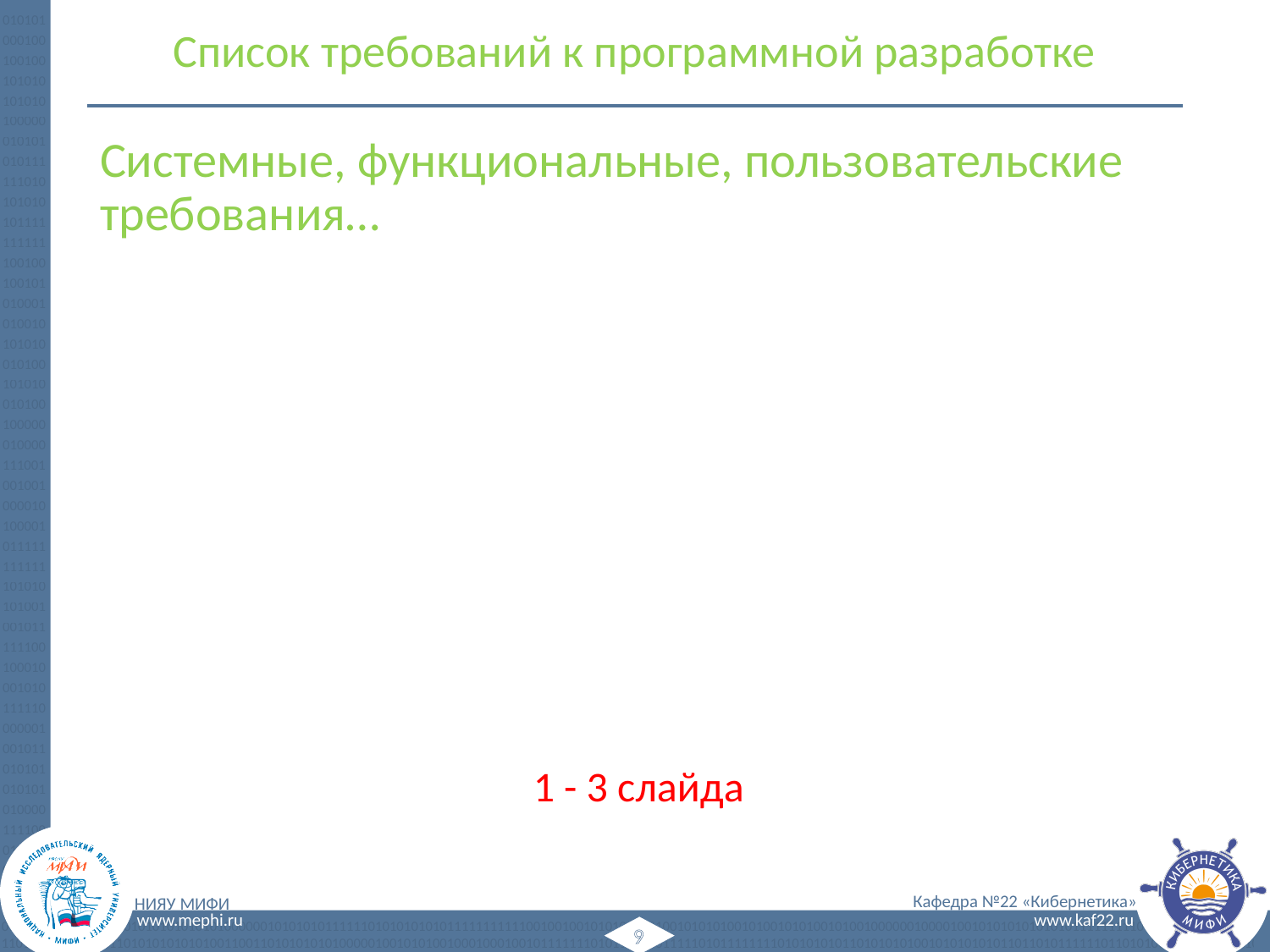

# Список требований к программной разработке
Системные, функциональные, пользовательские требования…
1 - 3 слайда

9